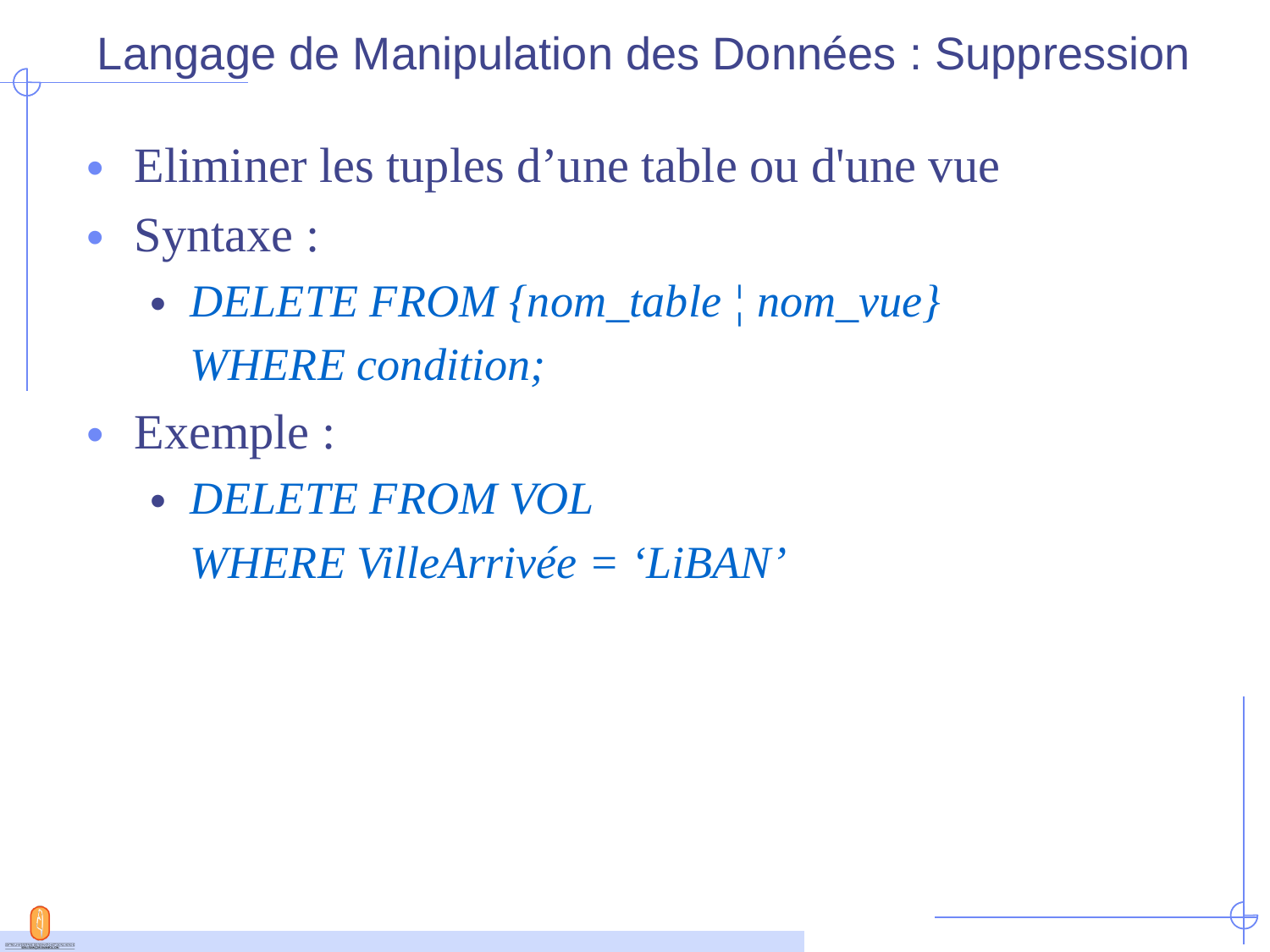

# Langage de Manipulation des Données : Suppression
Eliminer les tuples d’une table ou d'une vue
Syntaxe :
DELETE FROM {nom_table ¦ nom_vue}
	WHERE condition;
Exemple :
DELETE FROM VOL
	WHERE VilleArrivée = ‘LiBAN’